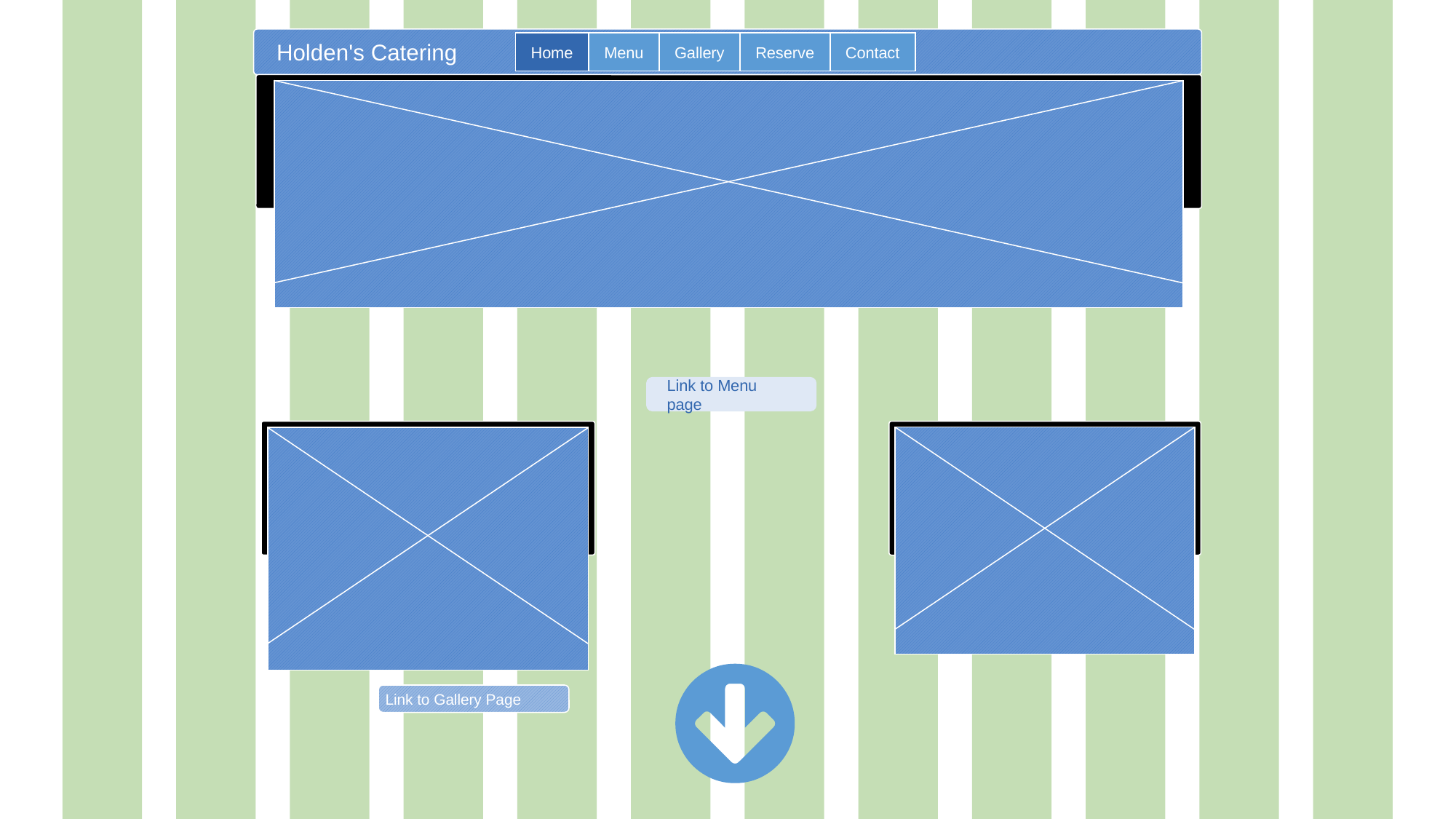

Home
Holden's Catering
Menu
Gallery
Reserve
Contact
Food
Menus we offer

Link to Menu page
Events
Types of events and places we cater

Drinks
Bar and alcoholic beverage services

Link to Gallery Page